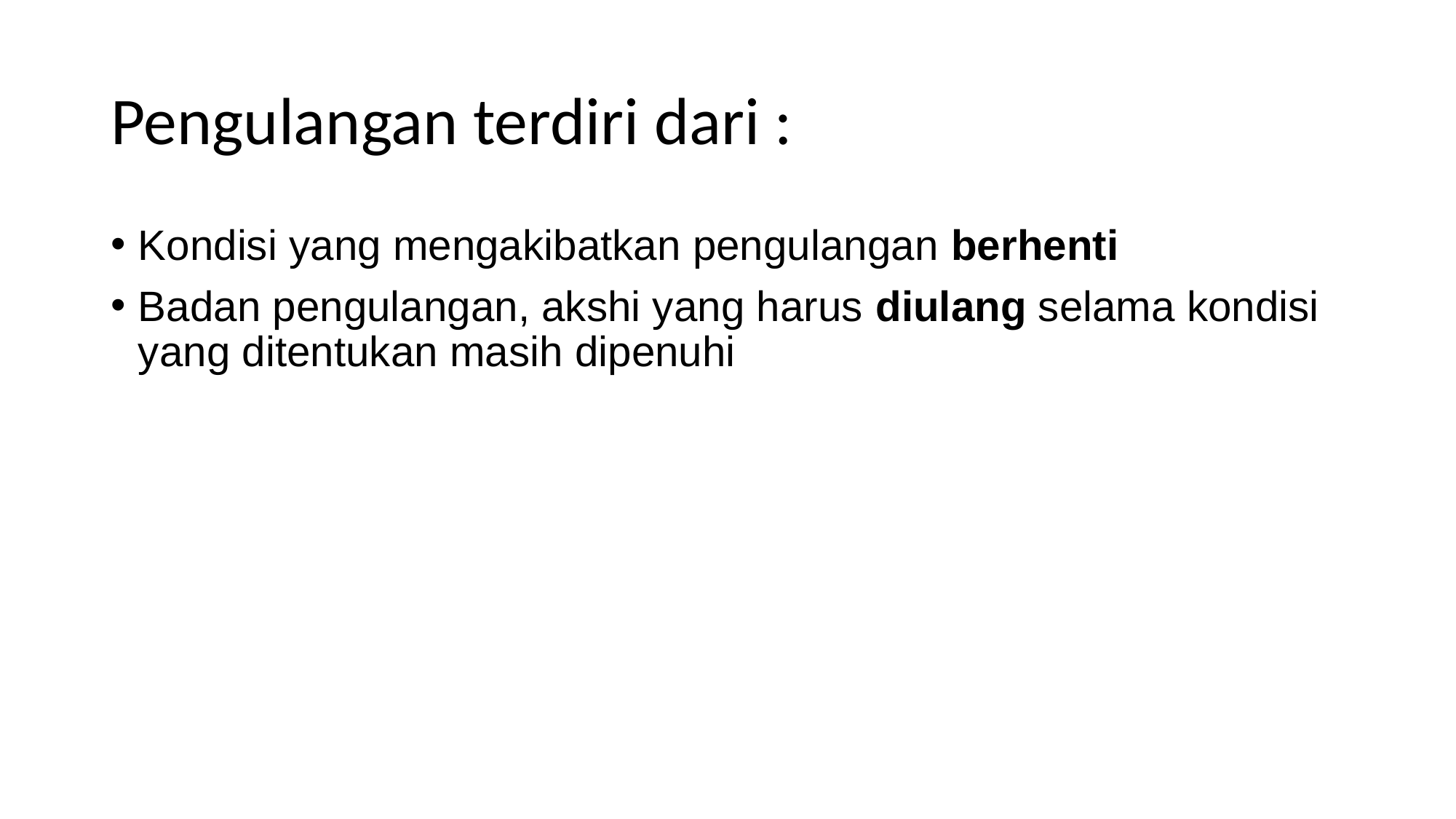

# Pengulangan terdiri dari :
Kondisi yang mengakibatkan pengulangan berhenti
Badan pengulangan, akshi yang harus diulang selama kondisi yang ditentukan masih dipenuhi